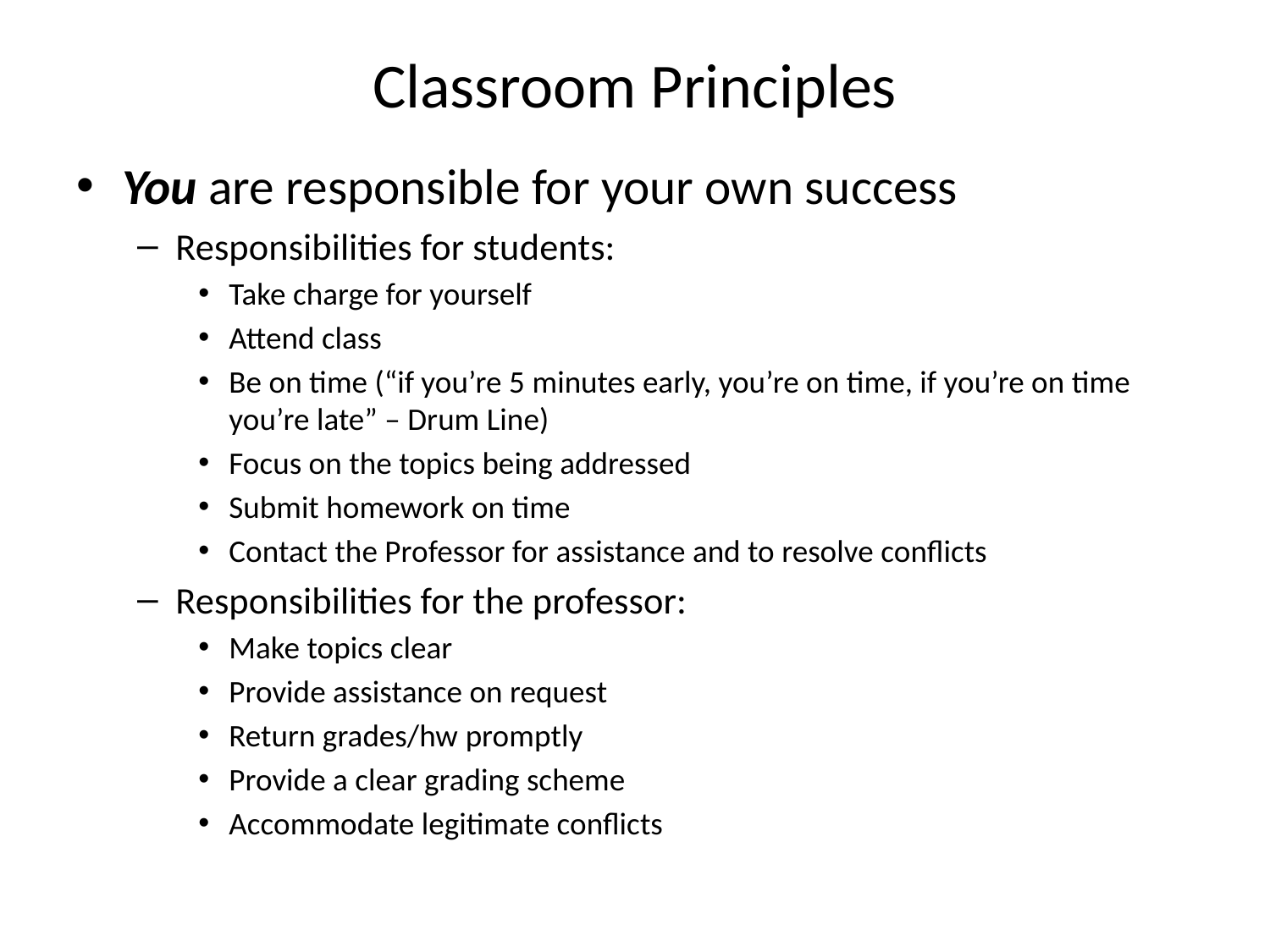

# Classroom Principles
You are responsible for your own success
Responsibilities for students:
Take charge for yourself
Attend class
Be on time (“if you’re 5 minutes early, you’re on time, if you’re on time you’re late” – Drum Line)
Focus on the topics being addressed
Submit homework on time
Contact the Professor for assistance and to resolve conflicts
Responsibilities for the professor:
Make topics clear
Provide assistance on request
Return grades/hw promptly
Provide a clear grading scheme
Accommodate legitimate conflicts